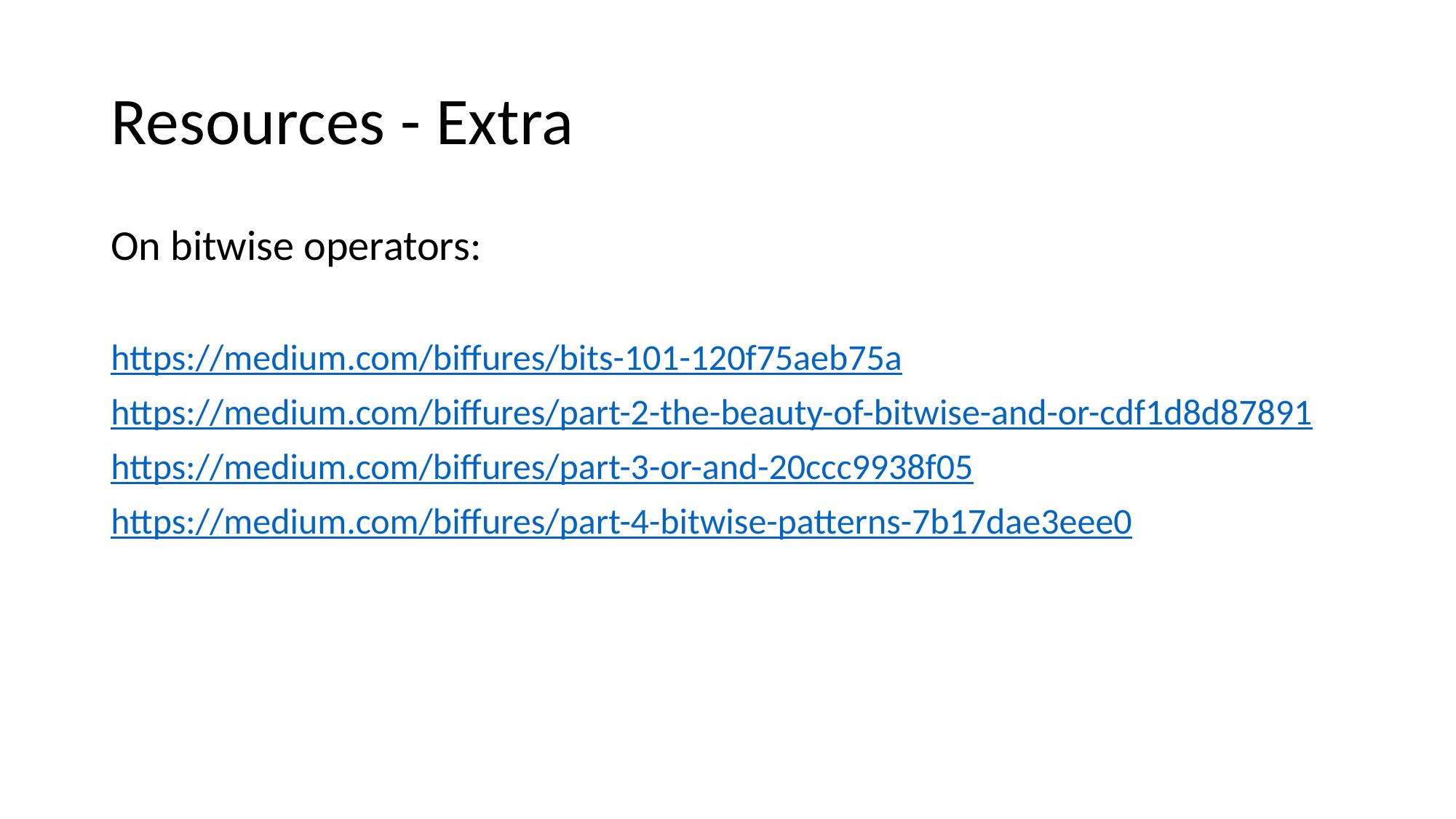

# Resources - Extra
On bitwise operators:

https://medium.com/biffures/bits-101-120f75aeb75a
https://medium.com/biffures/part-2-the-beauty-of-bitwise-and-or-cdf1d8d87891
https://medium.com/biffures/part-3-or-and-20ccc9938f05
https://medium.com/biffures/part-4-bitwise-patterns-7b17dae3eee0